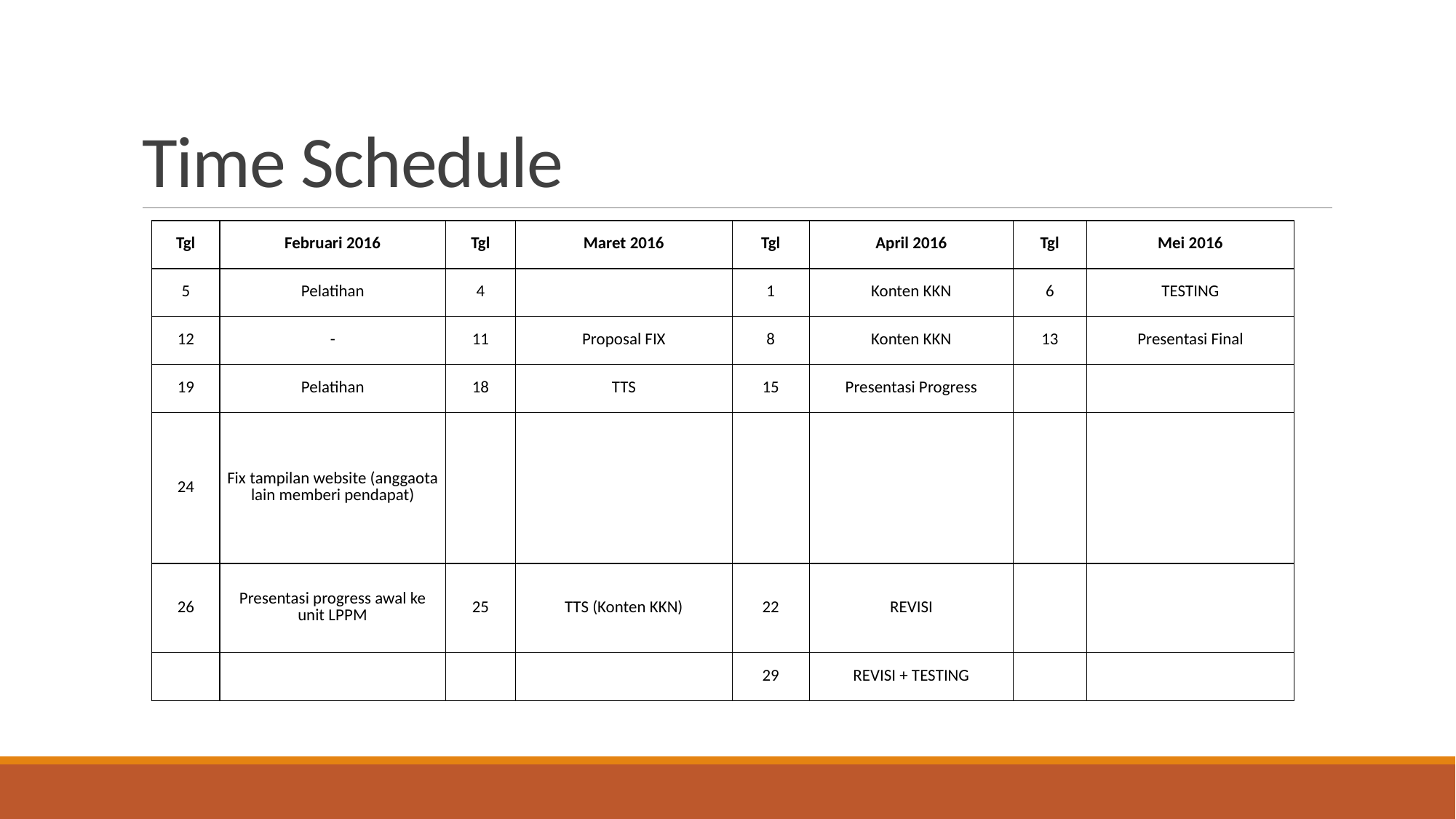

# Time Schedule
| Tgl | Februari 2016 | Tgl | Maret 2016 | Tgl | April 2016 | Tgl | Mei 2016 |
| --- | --- | --- | --- | --- | --- | --- | --- |
| 5 | Pelatihan | 4 |  | 1 | Konten KKN | 6 | TESTING |
| 12 | - | 11 | Proposal FIX | 8 | Konten KKN | 13 | Presentasi Final |
| 19 | Pelatihan | 18 | TTS | 15 | Presentasi Progress |  |  |
| 24 | Fix tampilan website (anggaota lain memberi pendapat) |  |  |  |  |  |  |
| 26 | Presentasi progress awal ke unit LPPM | 25 | TTS (Konten KKN) | 22 | REVISI |  |  |
|  |  |  |  | 29 | REVISI + TESTING |  |  |